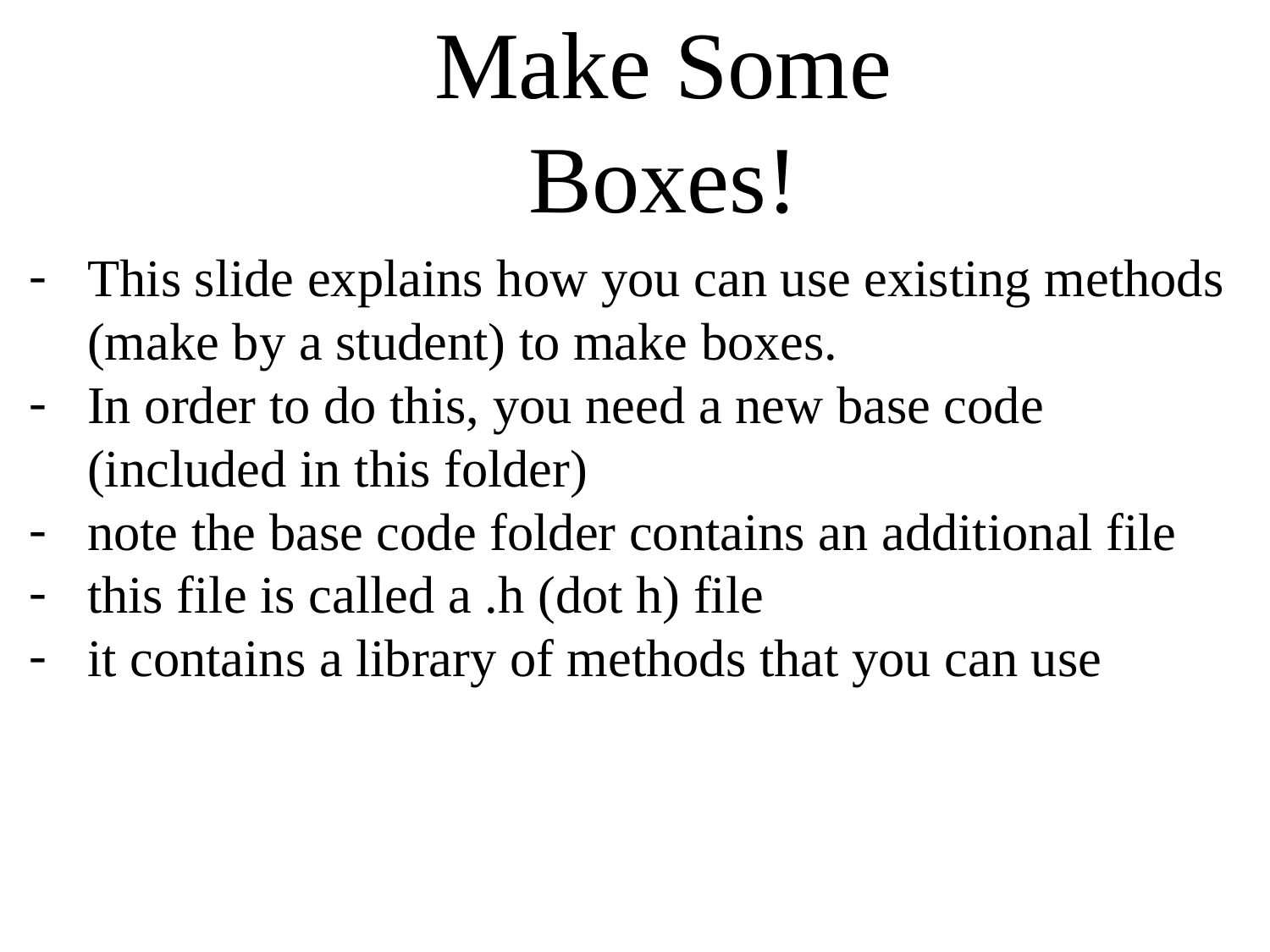

Make Some Boxes!
This slide explains how you can use existing methods (make by a student) to make boxes.
In order to do this, you need a new base code (included in this folder)
note the base code folder contains an additional file
this file is called a .h (dot h) file
it contains a library of methods that you can use